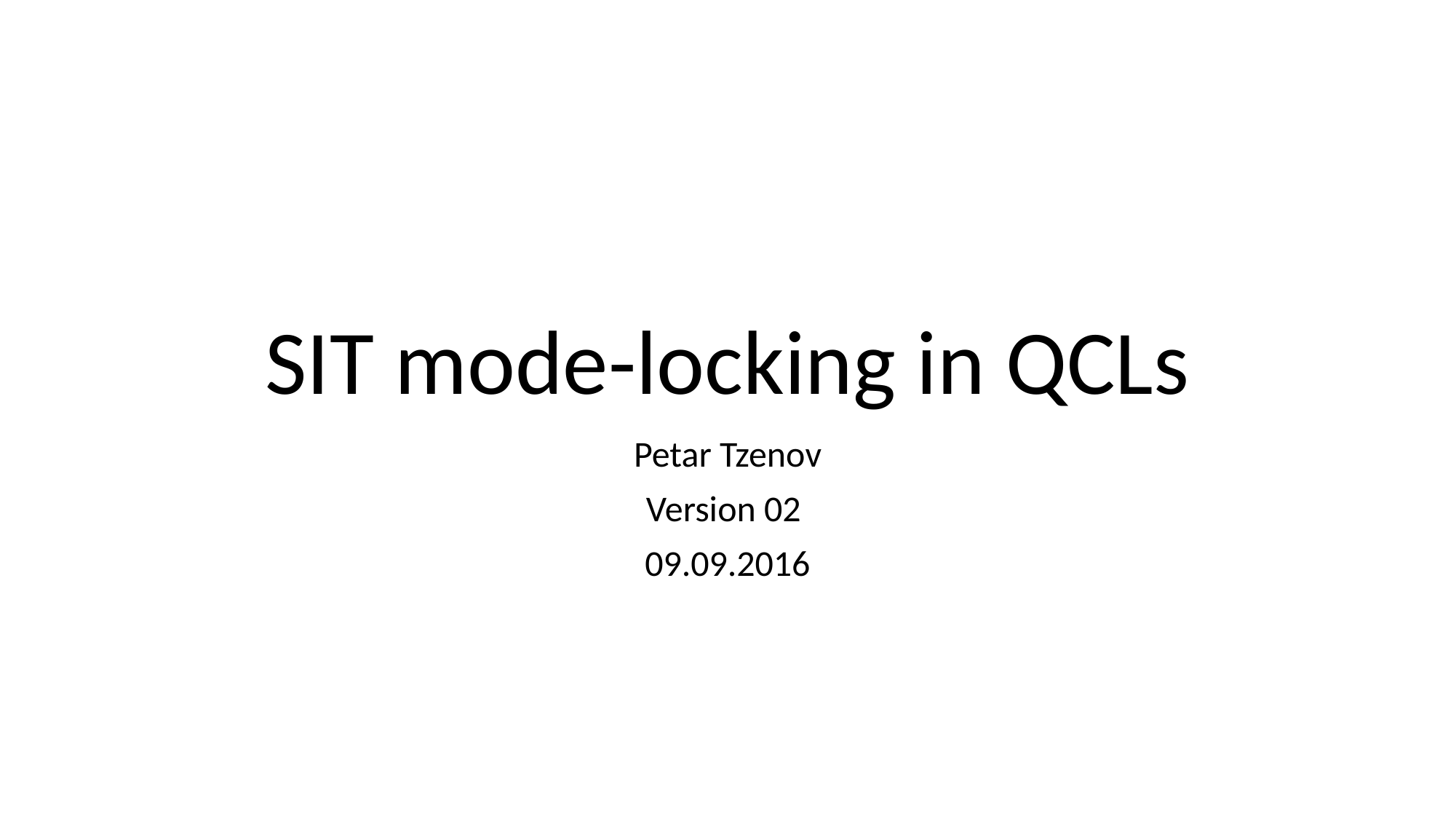

# SIT mode-locking in QCLs
Petar Tzenov
Version 02
09.09.2016